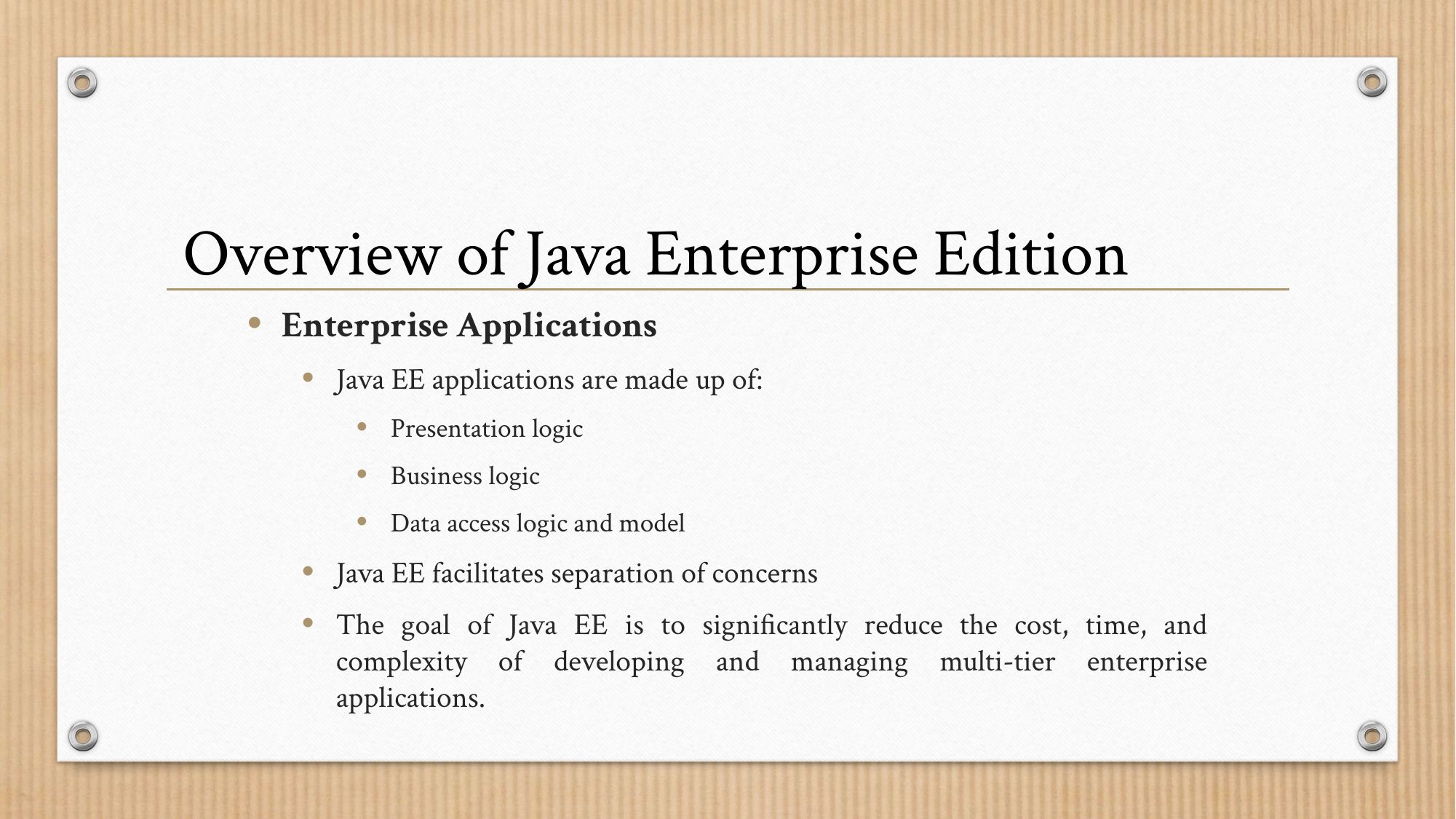

Overview of Java Enterprise Edition
Enterprise Applications
Java EE applications are made up of:
Presentation logic
Business logic
Data access logic and model
Java EE facilitates separation of concerns
The goal of Java EE is to significantly reduce the cost, time, and complexity of developing and managing multi-tier enterprise applications.